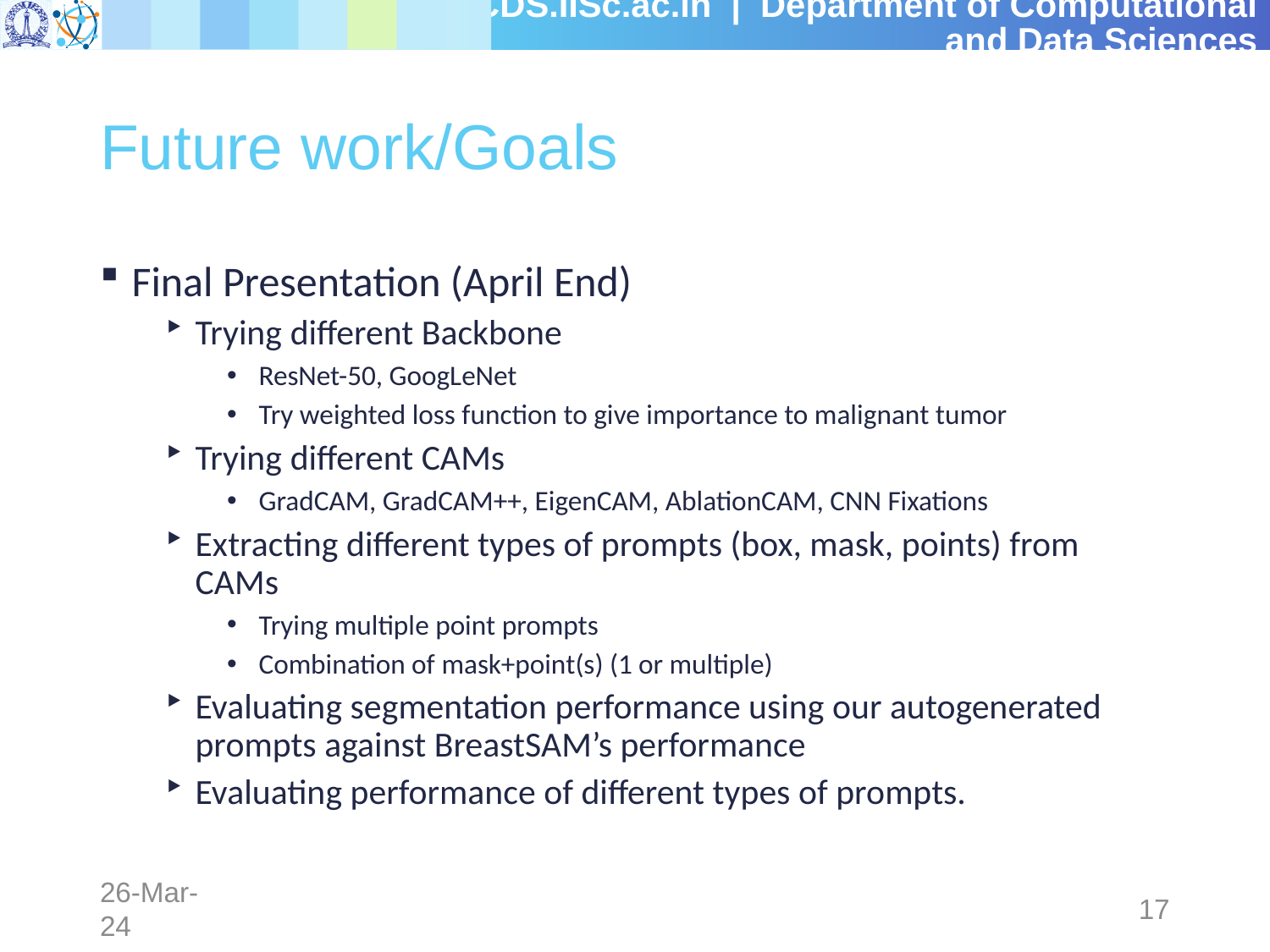

# Future work/Goals
Final Presentation (April End)
Trying different Backbone
ResNet-50, GoogLeNet
Try weighted loss function to give importance to malignant tumor
Trying different CAMs
GradCAM, GradCAM++, EigenCAM, AblationCAM, CNN Fixations
Extracting different types of prompts (box, mask, points) from CAMs
Trying multiple point prompts
Combination of mask+point(s) (1 or multiple)
Evaluating segmentation performance using our autogenerated prompts against BreastSAM’s performance
Evaluating performance of different types of prompts.
26-Mar-24
17